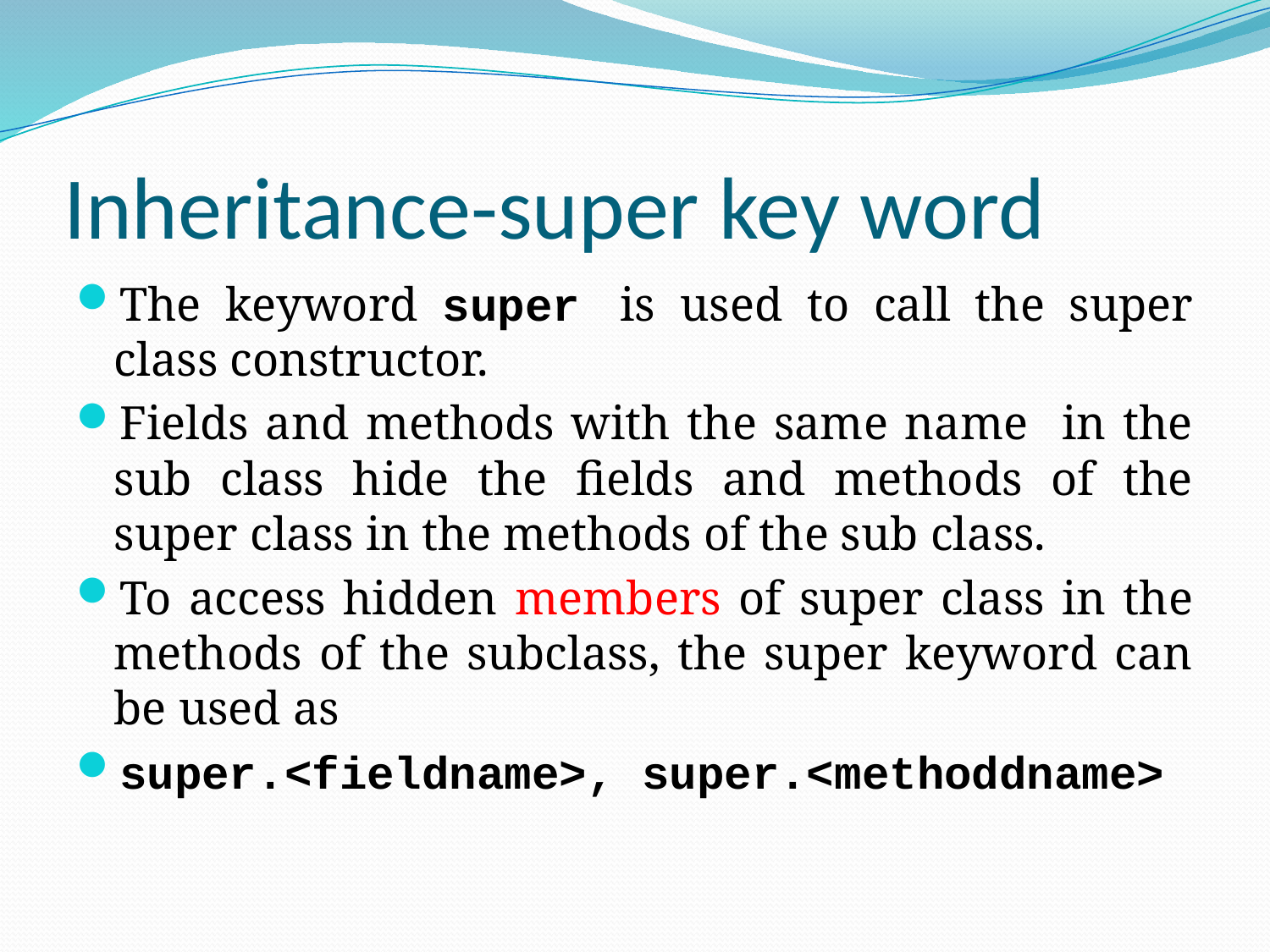

# Inheritance-super key word
The keyword super is used to call the super class constructor.
Fields and methods with the same name  in the sub class hide the fields and methods of the super class in the methods of the sub class.
To access hidden members of super class in the methods of the subclass, the super keyword can be used as
super.<fieldname>, super.<methoddname>